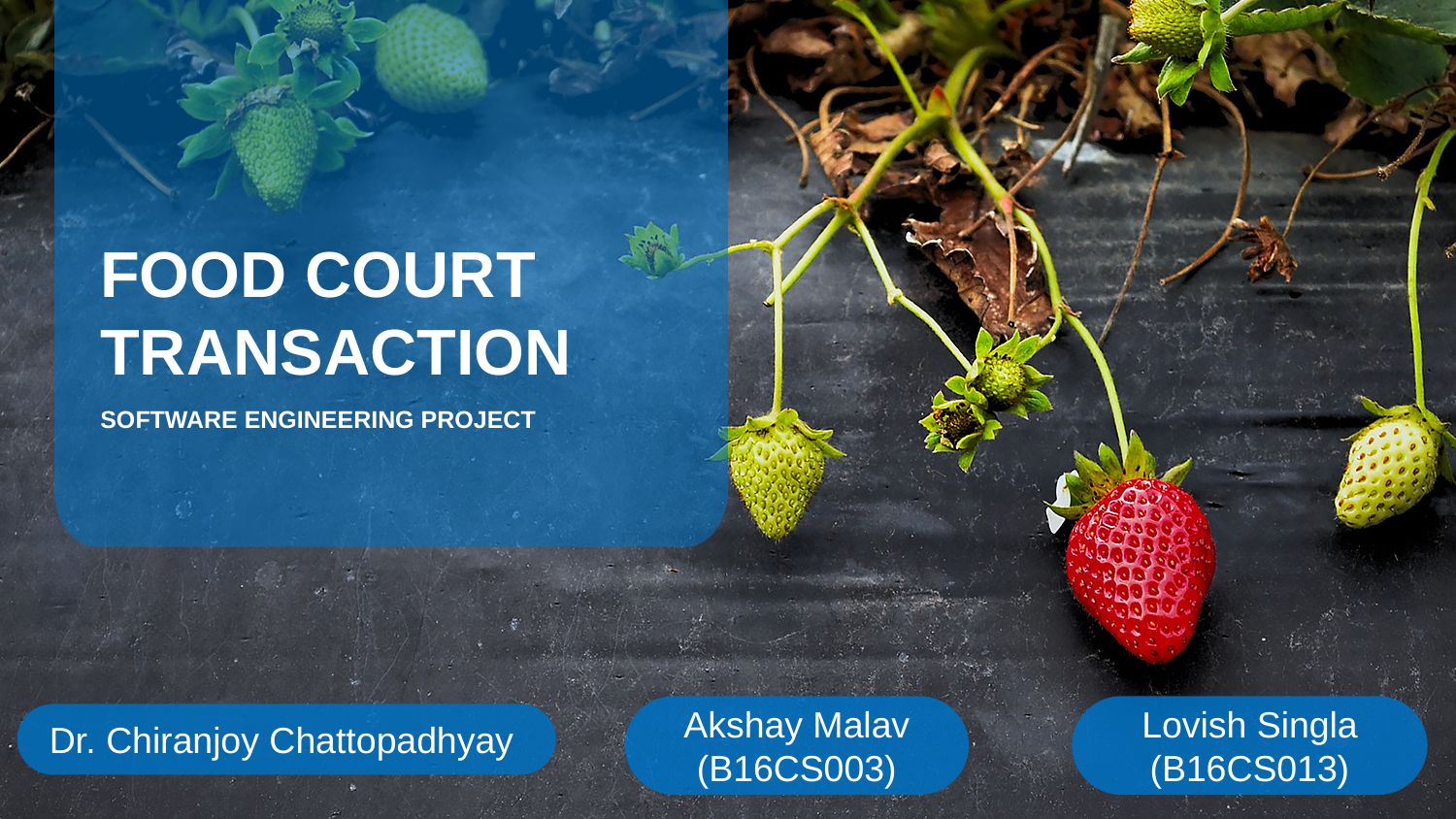

FOOD COURT TRANSACTION
SOFTWARE ENGINEERING PROJECT
Lovish Singla (B16CS013)
Akshay Malav (B16CS003)
Dr. Chiranjoy Chattopadhyay